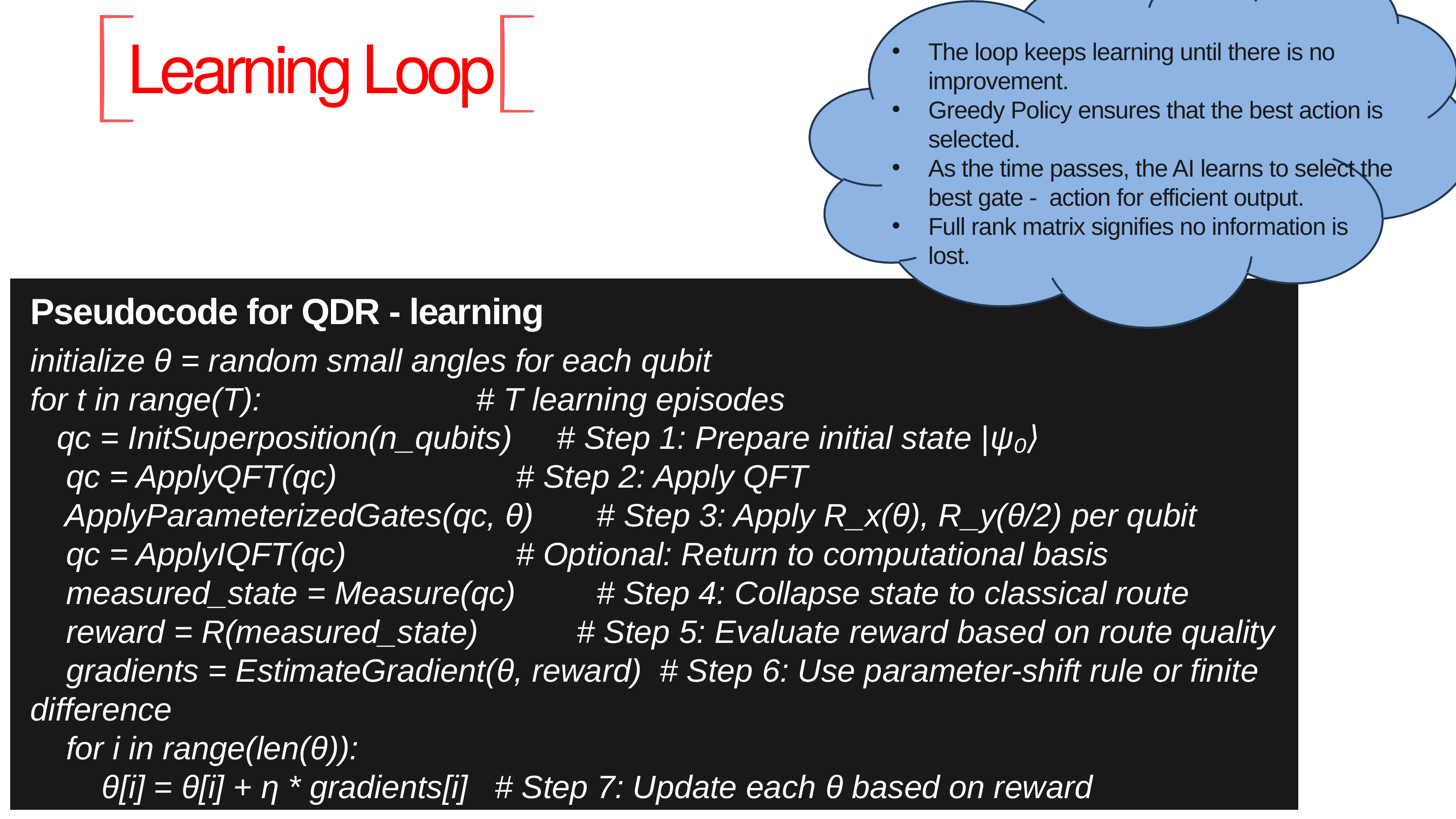

The loop keeps learning until there is no improvement.
Greedy Policy ensures that the best action is selected.
As the time passes, the AI learns to select the best gate -  action for efficient output.
Full rank matrix signifies no information is lost.
Learning Loop

Pseudocode for QDR - learning
initialize θ = random small angles for each qubit
for t in range(T):                        # T learning episodes
   qc = InitSuperposition(n_qubits)     # Step 1: Prepare initial state |ψ₀⟩
    qc = ApplyQFT(qc)                    # Step 2: Apply QFT
    ApplyParameterizedGates(qc, θ)       # Step 3: Apply R_x(θ), R_y(θ/2) per qubit
    qc = ApplyIQFT(qc)                   # Optional: Return to computational basis
    measured_state = Measure(qc)         # Step 4: Collapse state to classical route
    reward = R(measured_state)           # Step 5: Evaluate reward based on route quality
    gradients = EstimateGradient(θ, reward)  # Step 6: Use parameter-shift rule or finite difference
    for i in range(len(θ)):
        θ[i] = θ[i] + η * gradients[i]   # Step 7: Update each θ based on reward